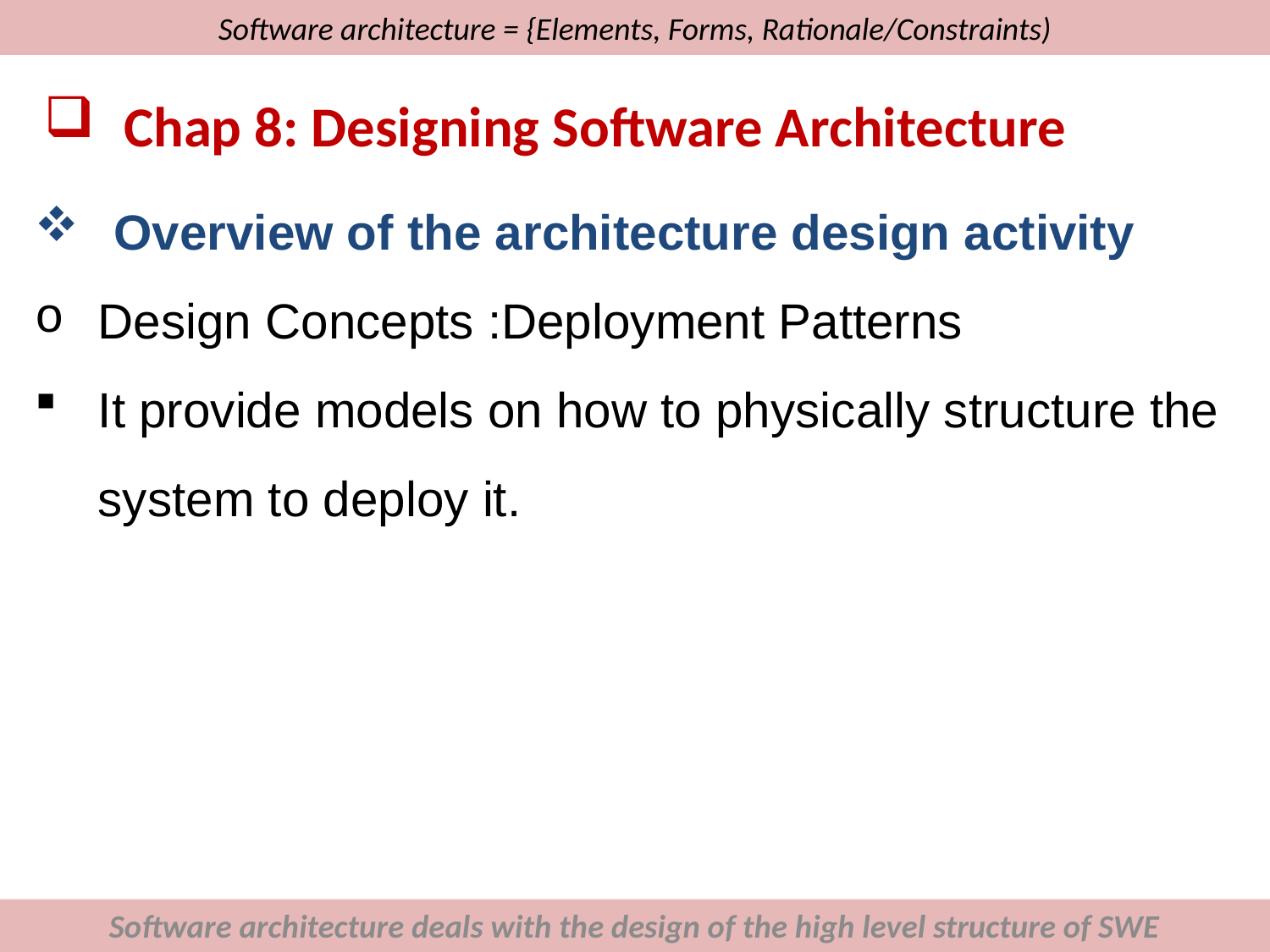

# Software architecture = {Elements, Forms, Rationale/Constraints)
Chap 8: Designing Software Architecture
Overview of the architecture design activity
Design Concepts :Deployment Patterns
It provide models on how to physically structure the system to deploy it.

Software architecture deals with the design of the high level structure of SWE